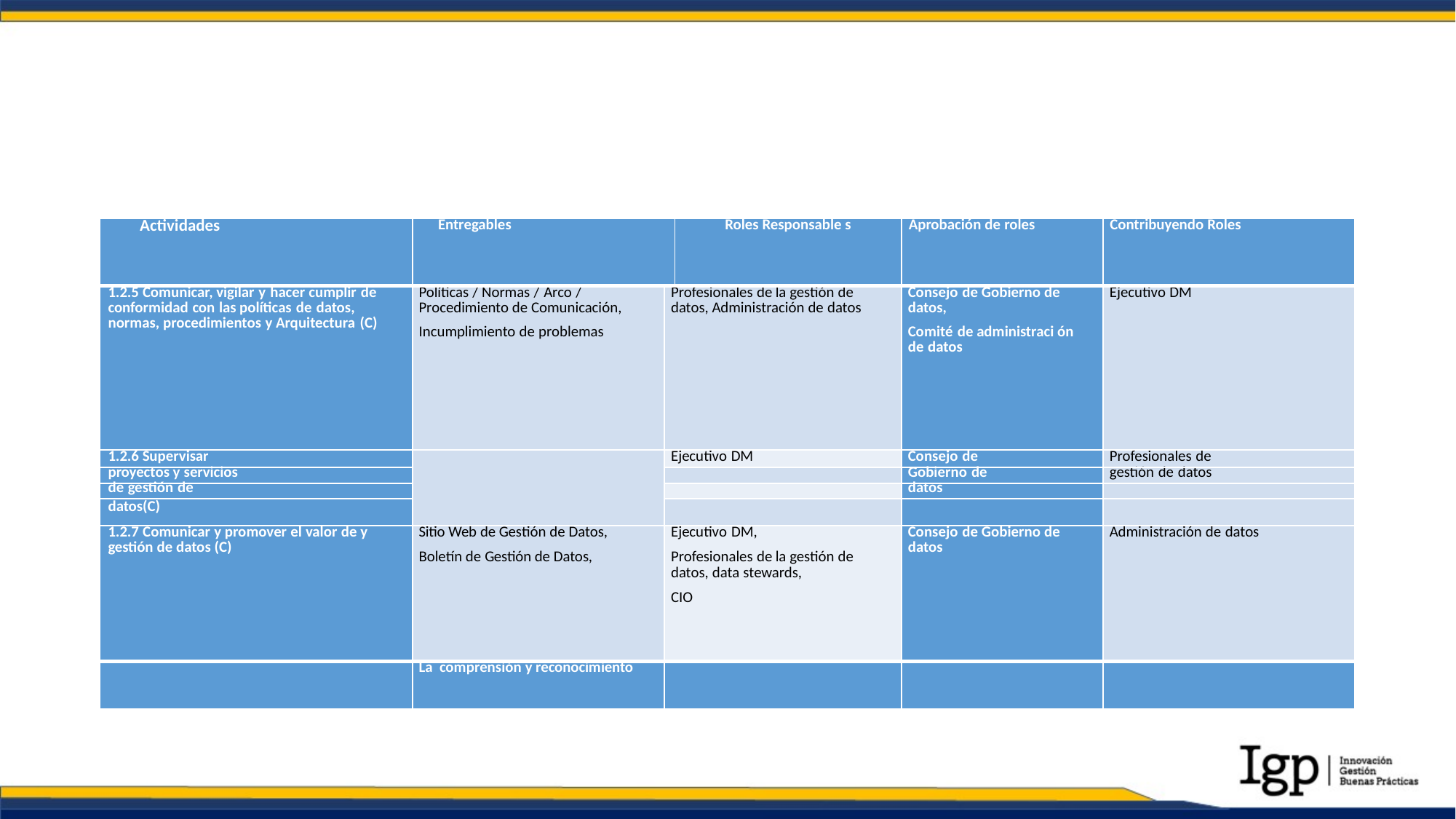

#
| Actividades | Entregables |  | Roles Responsable s | Aprobación de roles | Contribuyendo Roles |
| --- | --- | --- | --- | --- | --- |
| 1.2.5 Comunicar, vigilar y hacer cumplir de conformidad con las políticas de datos, normas, procedimientos y Arquitectura (C) | Políticas / Normas / Arco / Procedimiento de Comunicación, Incumplimiento de problemas | Profesionales de la gestión de datos, Administración de datos |  | Consejo de Gobierno de datos, Comité de administraci ón de datos | Ejecutivo DM |
| 1.2.6 Supervisar |  | Ejecutivo DM |  | Consejo de | Profesionales de |
| proyectos y servicios |  |  |  | Gobierno de | gestión de datos |
| de gestión de |  |  |  | datos |  |
| datos(C) |  |  |  |  |  |
| 1.2.7 Comunicar y promover el valor de y gestión de datos (C) | Sitio Web de Gestión de Datos, Boletín de Gestión de Datos, | Ejecutivo DM, Profesionales de la gestión de datos, data stewards, CIO |  | Consejo de Gobierno de datos | Administración de datos |
|  | La comprensión y reconocimiento |  |  |  |  |